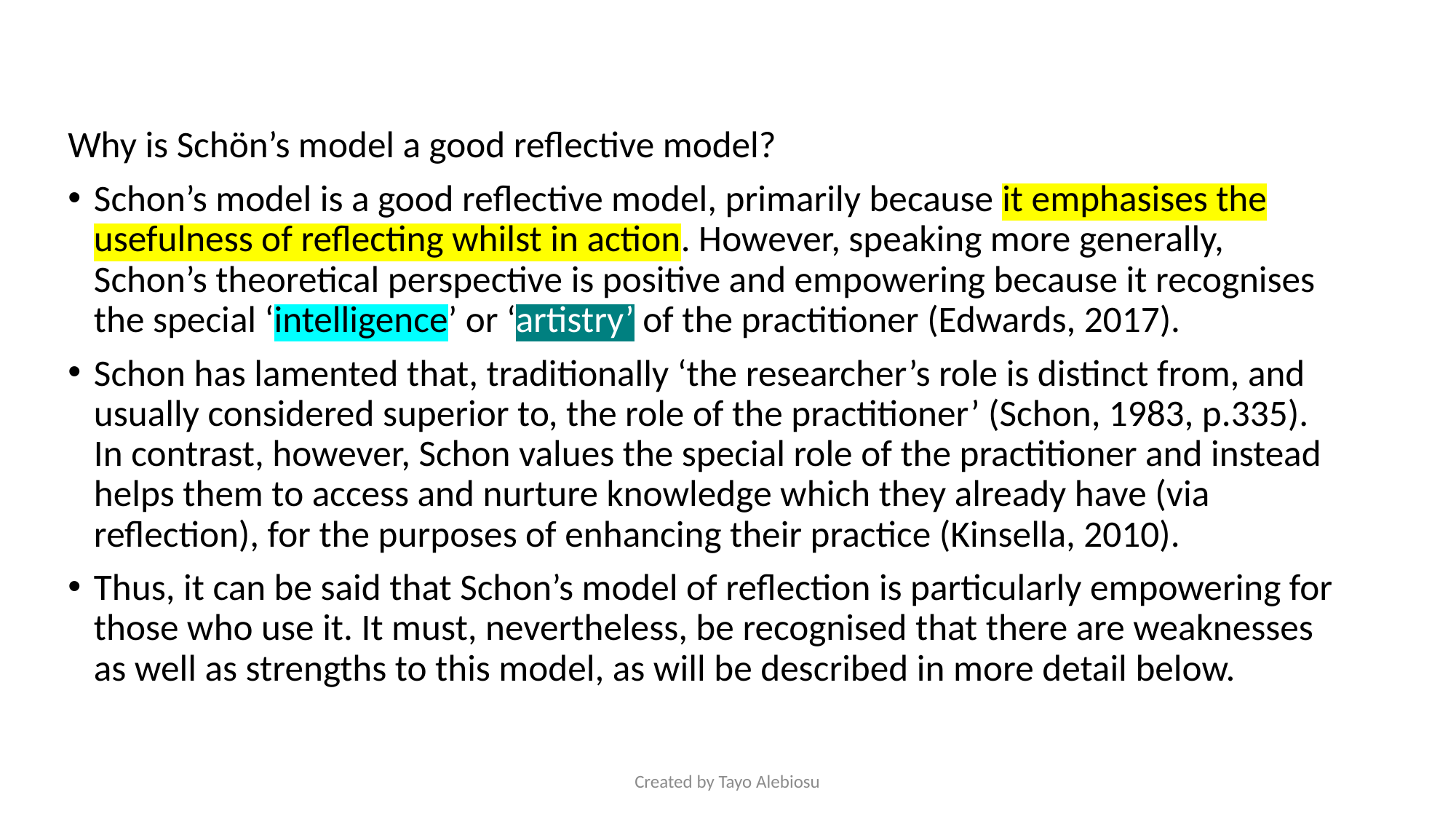

Why is Schön’s model a good reflective model?
Schon’s model is a good reflective model, primarily because it emphasises the usefulness of reflecting whilst in action. However, speaking more generally, Schon’s theoretical perspective is positive and empowering because it recognises the special ‘intelligence’ or ‘artistry’ of the practitioner (Edwards, 2017).
Schon has lamented that, traditionally ‘the researcher’s role is distinct from, and usually considered superior to, the role of the practitioner’ (Schon, 1983, p.335). In contrast, however, Schon values the special role of the practitioner and instead helps them to access and nurture knowledge which they already have (via reflection), for the purposes of enhancing their practice (Kinsella, 2010).
Thus, it can be said that Schon’s model of reflection is particularly empowering for those who use it. It must, nevertheless, be recognised that there are weaknesses as well as strengths to this model, as will be described in more detail below.
Created by Tayo Alebiosu